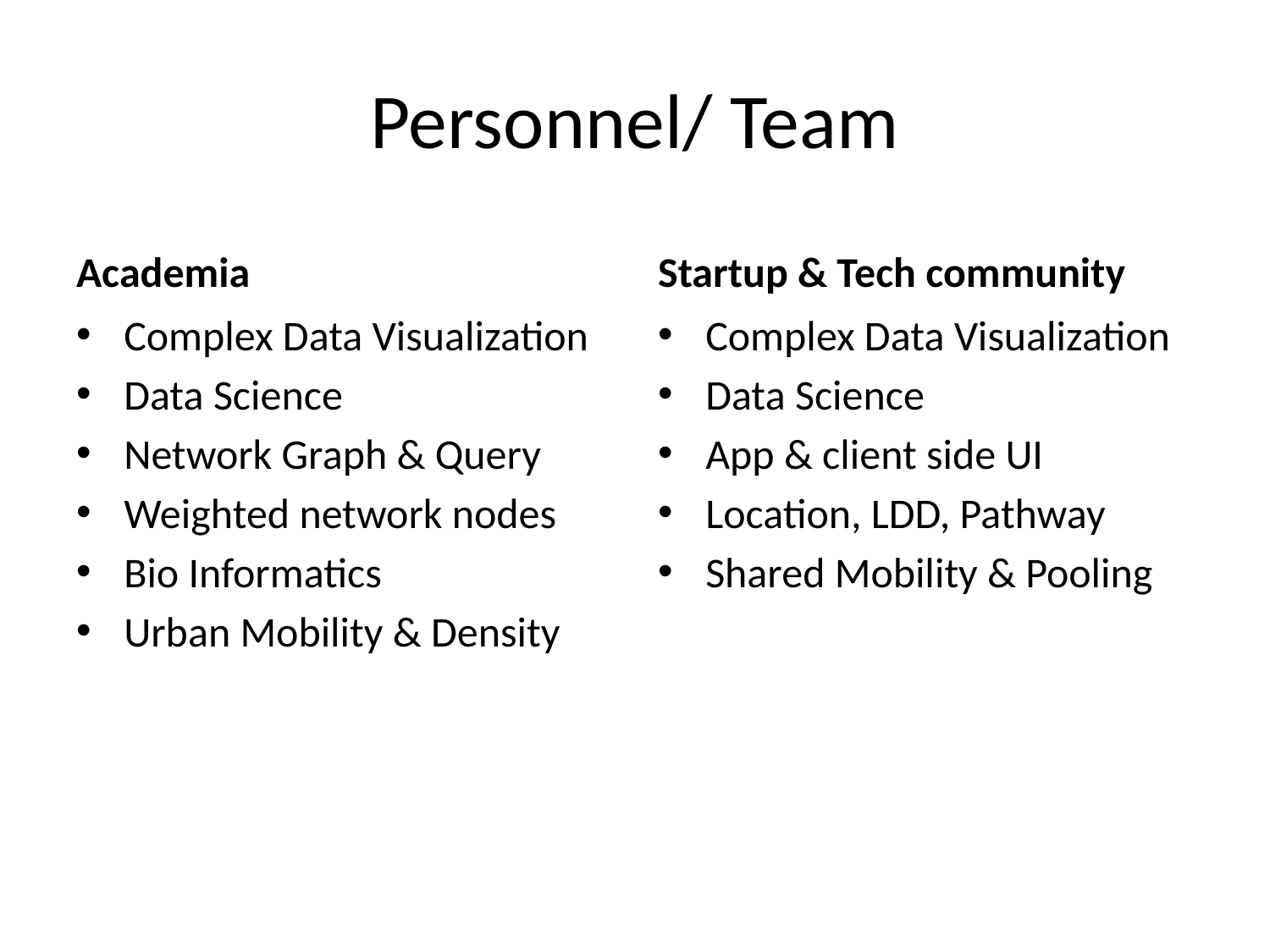

# Personnel/ Team
Academia
Startup & Tech community
Complex Data Visualization
Data Science
Network Graph & Query
Weighted network nodes
Bio Informatics
Urban Mobility & Density
Complex Data Visualization
Data Science
App & client side UI
Location, LDD, Pathway
Shared Mobility & Pooling